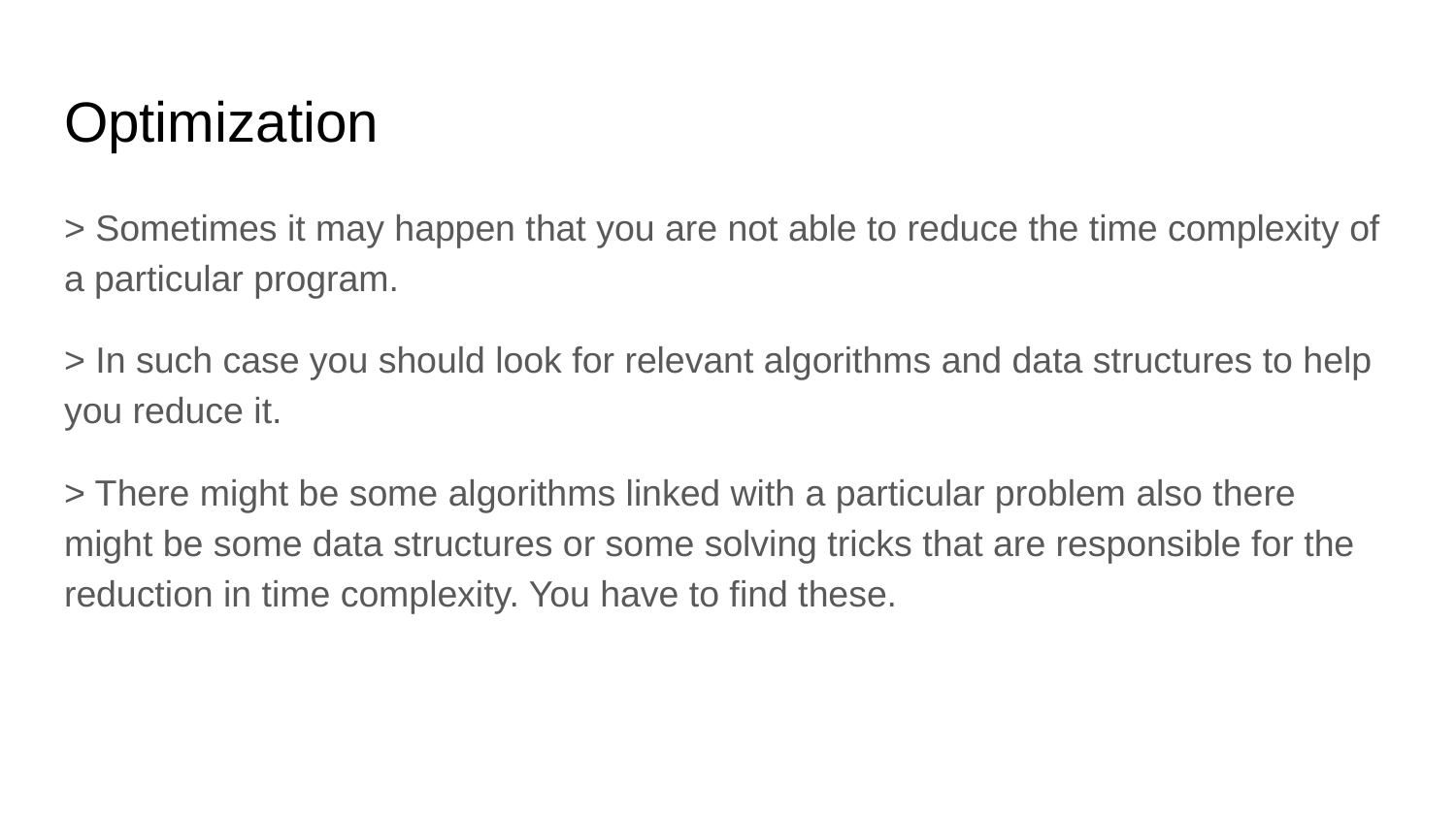

# Optimization
> Sometimes it may happen that you are not able to reduce the time complexity of a particular program.
> In such case you should look for relevant algorithms and data structures to help you reduce it.
> There might be some algorithms linked with a particular problem also there might be some data structures or some solving tricks that are responsible for the reduction in time complexity. You have to find these.